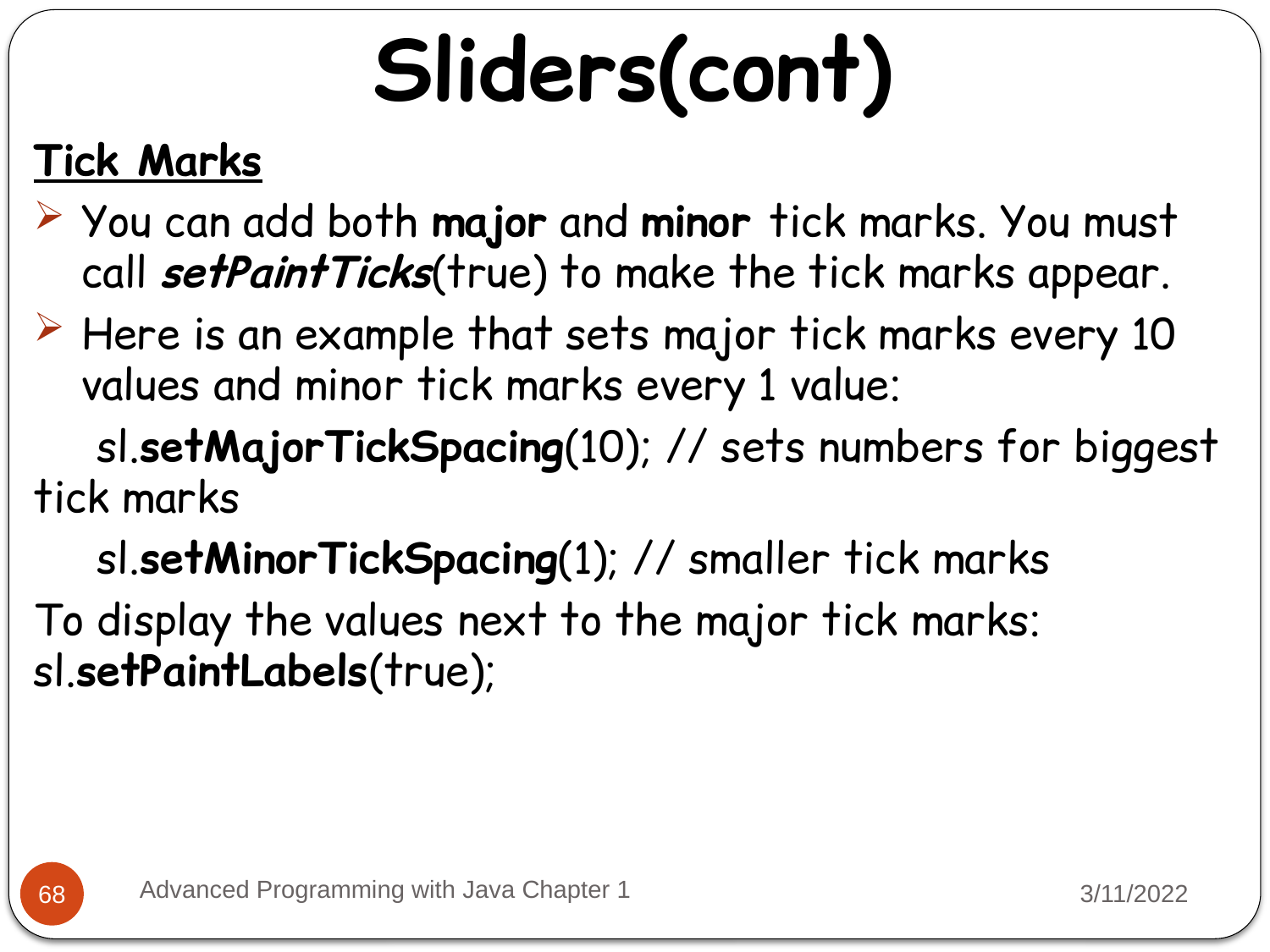

Sliders(cont)
Tick Marks
You can add both major and minor tick marks. You must call setPaintTicks(true) to make the tick marks appear.
Here is an example that sets major tick marks every 10 values and minor tick marks every 1 value:
	sl.setMajorTickSpacing(10); // sets numbers for biggest tick marks
	sl.setMinorTickSpacing(1); // smaller tick marks
To display the values next to the major tick marks: 	sl.setPaintLabels(true);

Advanced Programming with Java Chapter 1
3/11/2022
68